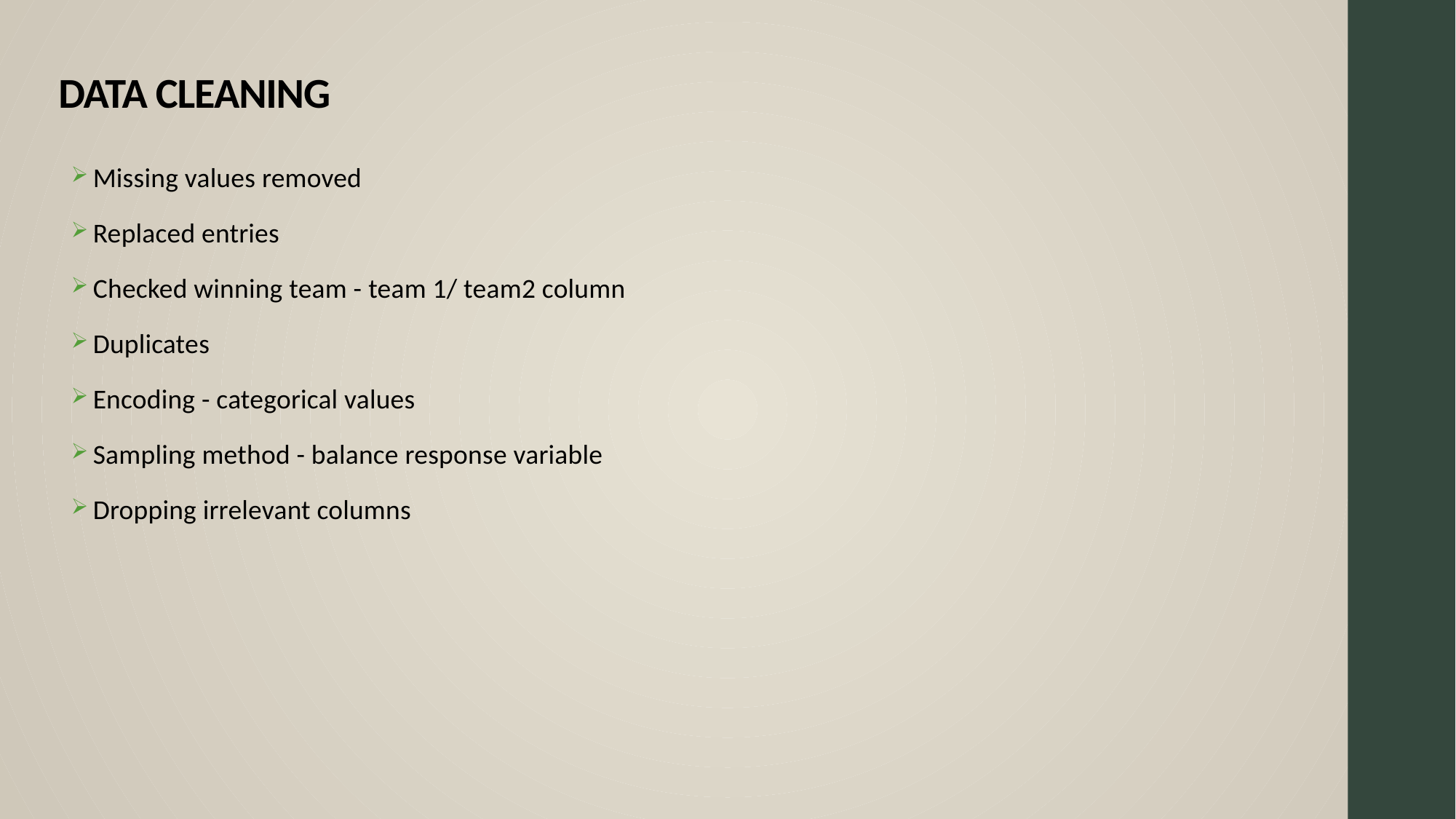

# DATA CLEANING
Missing values removed
Replaced entries
Checked winning team - team 1/ team2 column
Duplicates
Encoding - categorical values
Sampling method - balance response variable
Dropping irrelevant columns